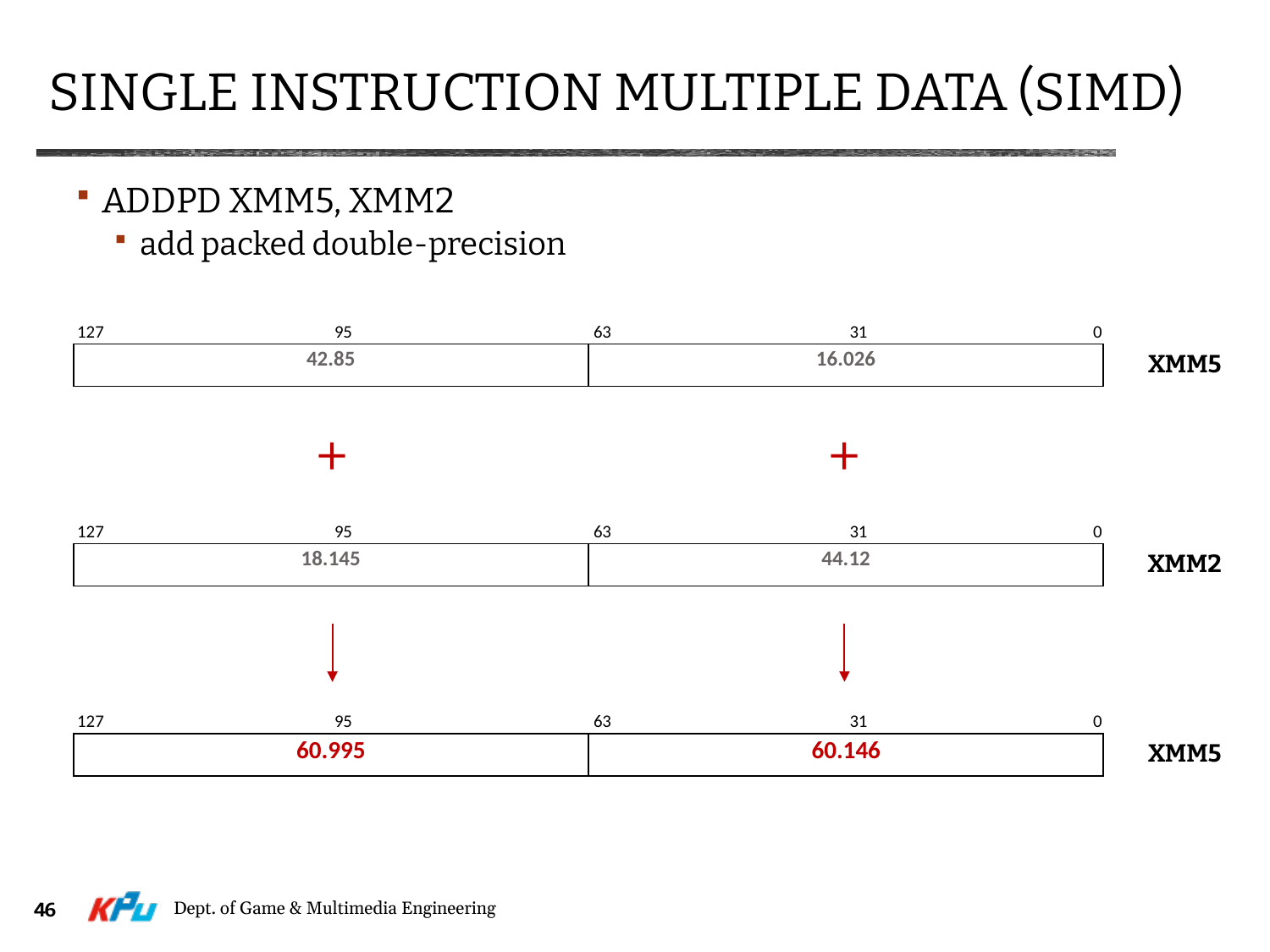

# Single Instruction Multiple Data (Simd)
ADDPD XMM5, XMM2
add packed double-precision
127
95
63
31
0
XMM5
| 42.85 | 16.026 |
| --- | --- |
+
+
127
95
63
31
0
XMM2
| 18.145 | 44.12 |
| --- | --- |
127
95
63
31
0
XMM5
| 60.995 | 60.146 |
| --- | --- |
Dept. of Game & Multimedia Engineering
46